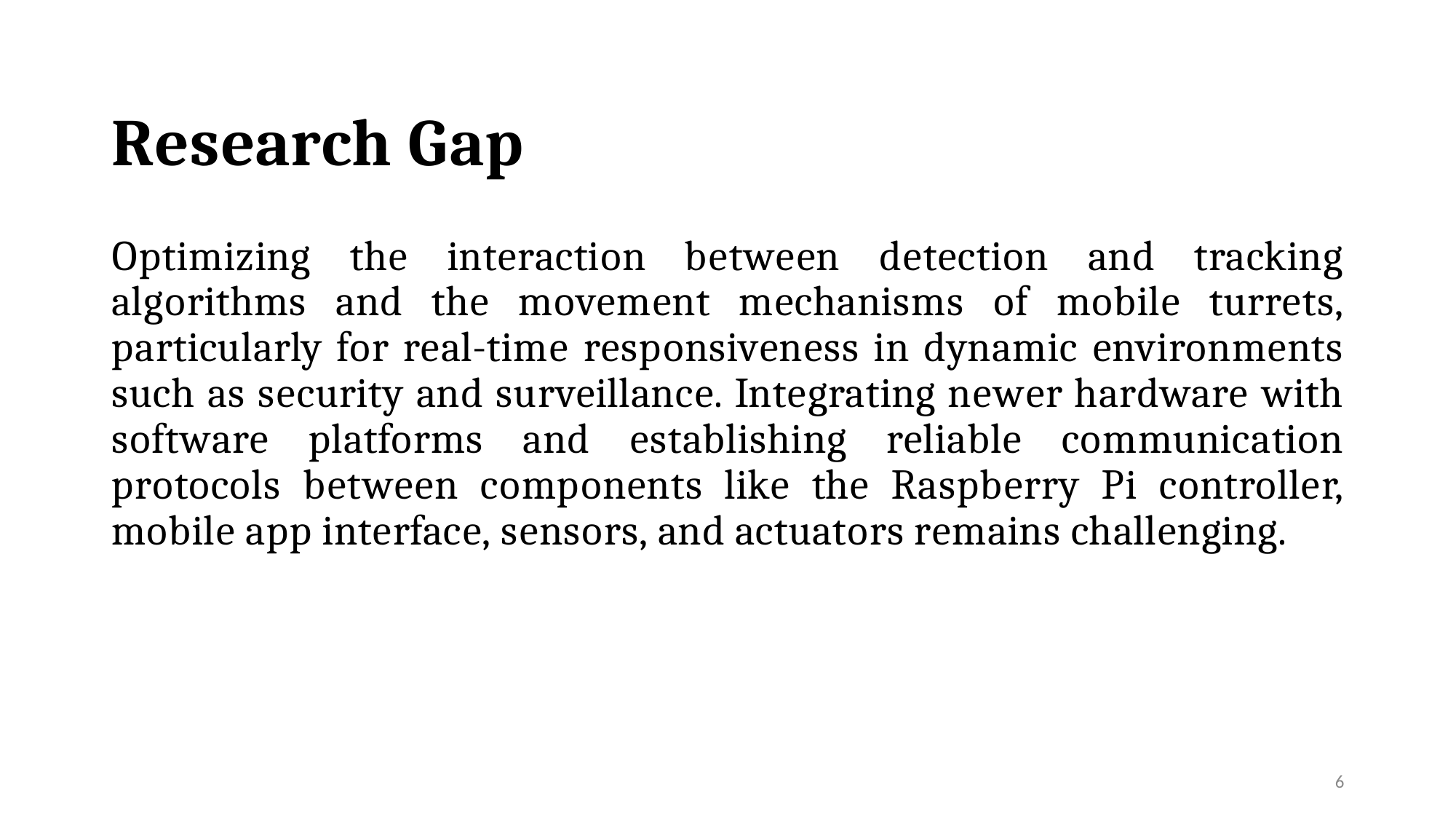

# Research Gap
Optimizing the interaction between detection and tracking algorithms and the movement mechanisms of mobile turrets, particularly for real-time responsiveness in dynamic environments such as security and surveillance. Integrating newer hardware with software platforms and establishing reliable communication protocols between components like the Raspberry Pi controller, mobile app interface, sensors, and actuators remains challenging.
6